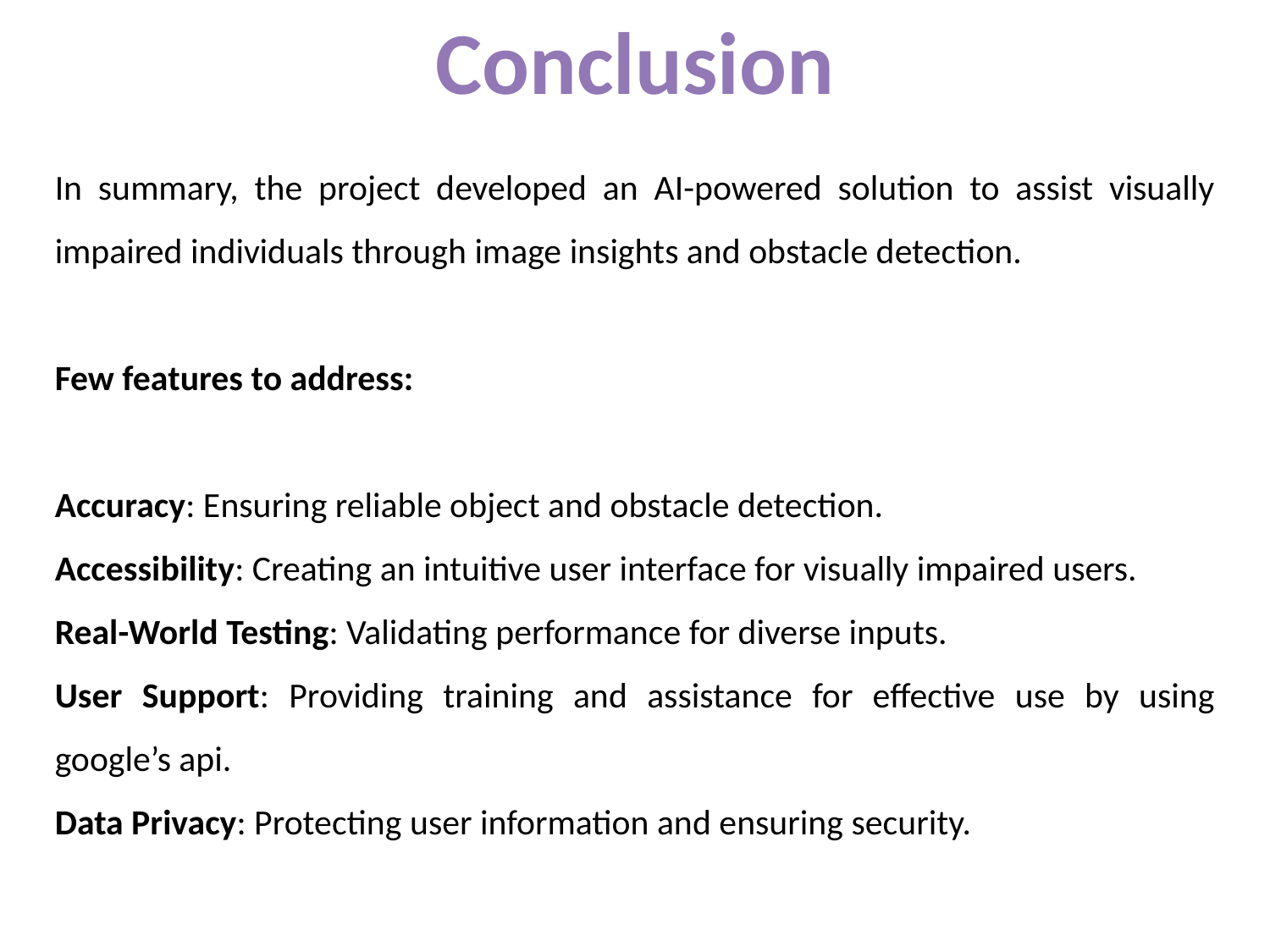

Conclusion
In summary, the project developed an AI-powered solution to assist visually impaired individuals through image insights and obstacle detection.

Few features to address:

Accuracy: Ensuring reliable object and obstacle detection.
Accessibility: Creating an intuitive user interface for visually impaired users.
Real-World Testing: Validating performance for diverse inputs.
User Support: Providing training and assistance for effective use by using google’s api.
Data Privacy: Protecting user information and ensuring security.